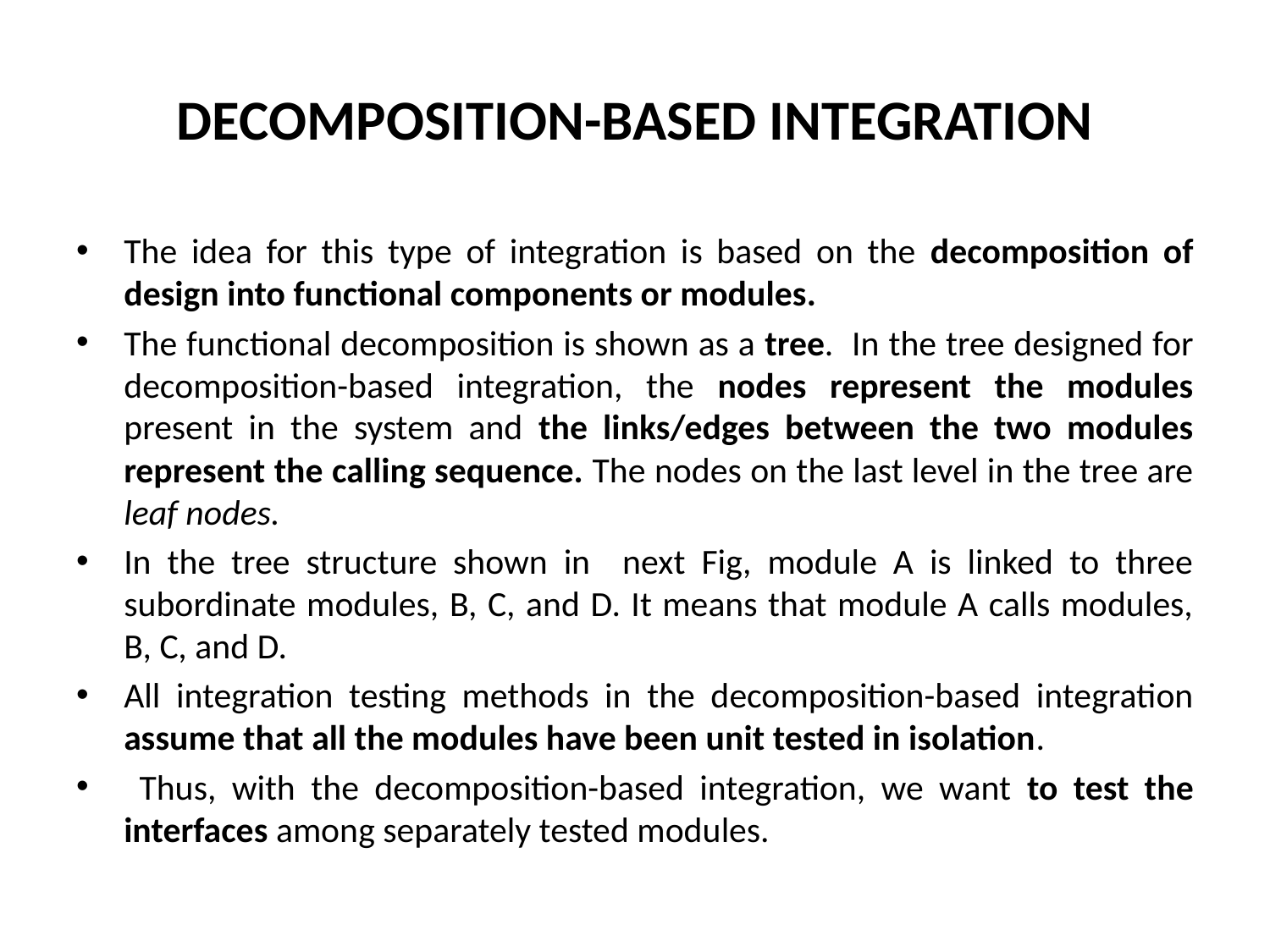

# DECOMPOSITION-BASED INTEGRATION
The idea for this type of integration is based on the decomposition of design into functional components or modules.
The functional decomposition is shown as a tree.  In the tree designed for decomposition-based integration, the nodes represent the modules present in the system and the links/edges between the two modules represent the calling sequence. The nodes on the last level in the tree are leaf nodes.
In the tree structure shown in  next Fig, module A is linked to three subordinate modules, B, C, and D. It means that module A calls modules, B, C, and D.
All integration testing methods in the decomposition-based integration assume that all the modules have been unit tested in isolation.
 Thus, with the decomposition-based integration, we want to test the interfaces among separately tested modules.